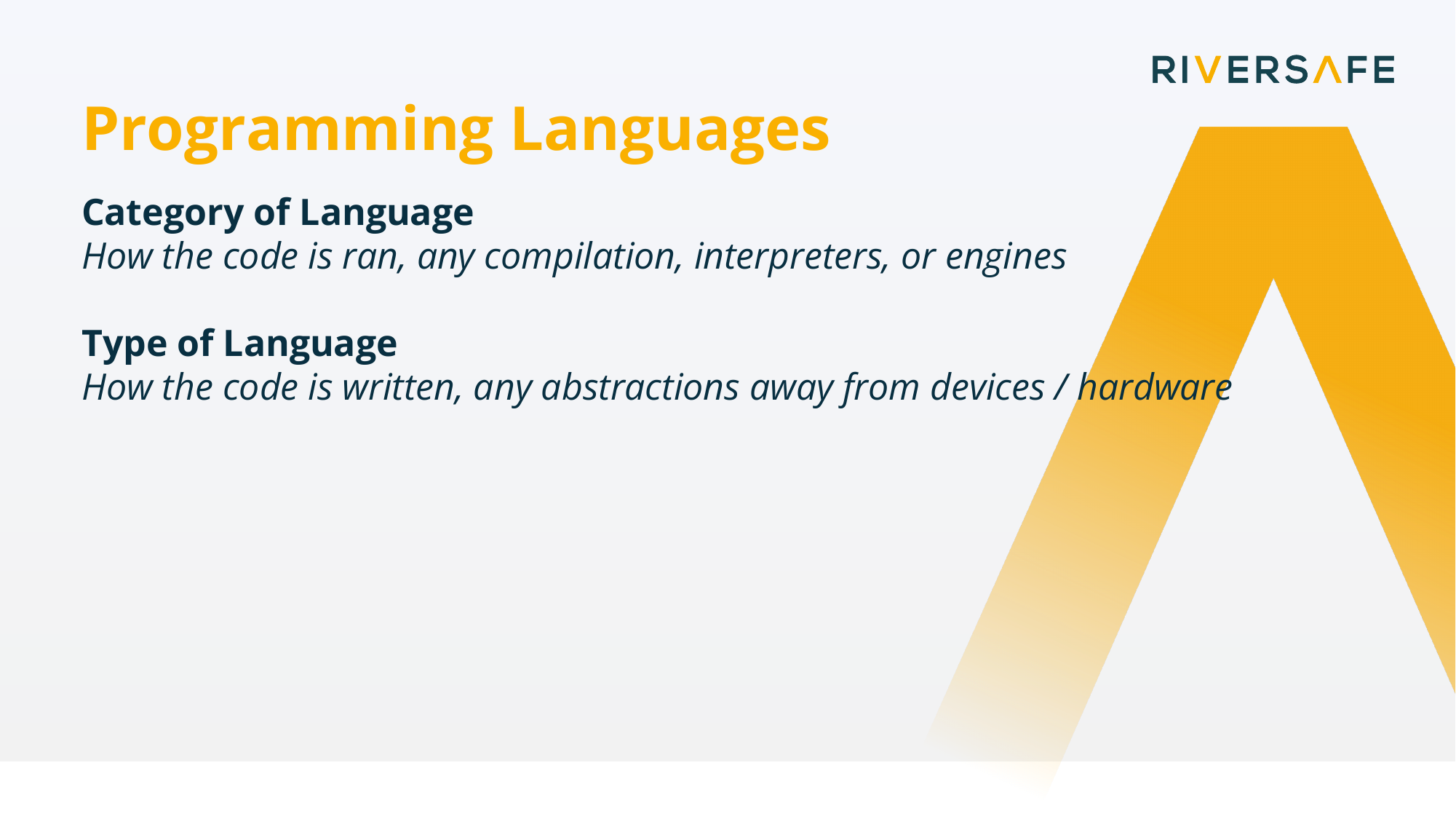

Programming Languages
Category of Language
How the code is ran, any compilation, interpreters, or engines

Type of Language
How the code is written, any abstractions away from devices / hardware